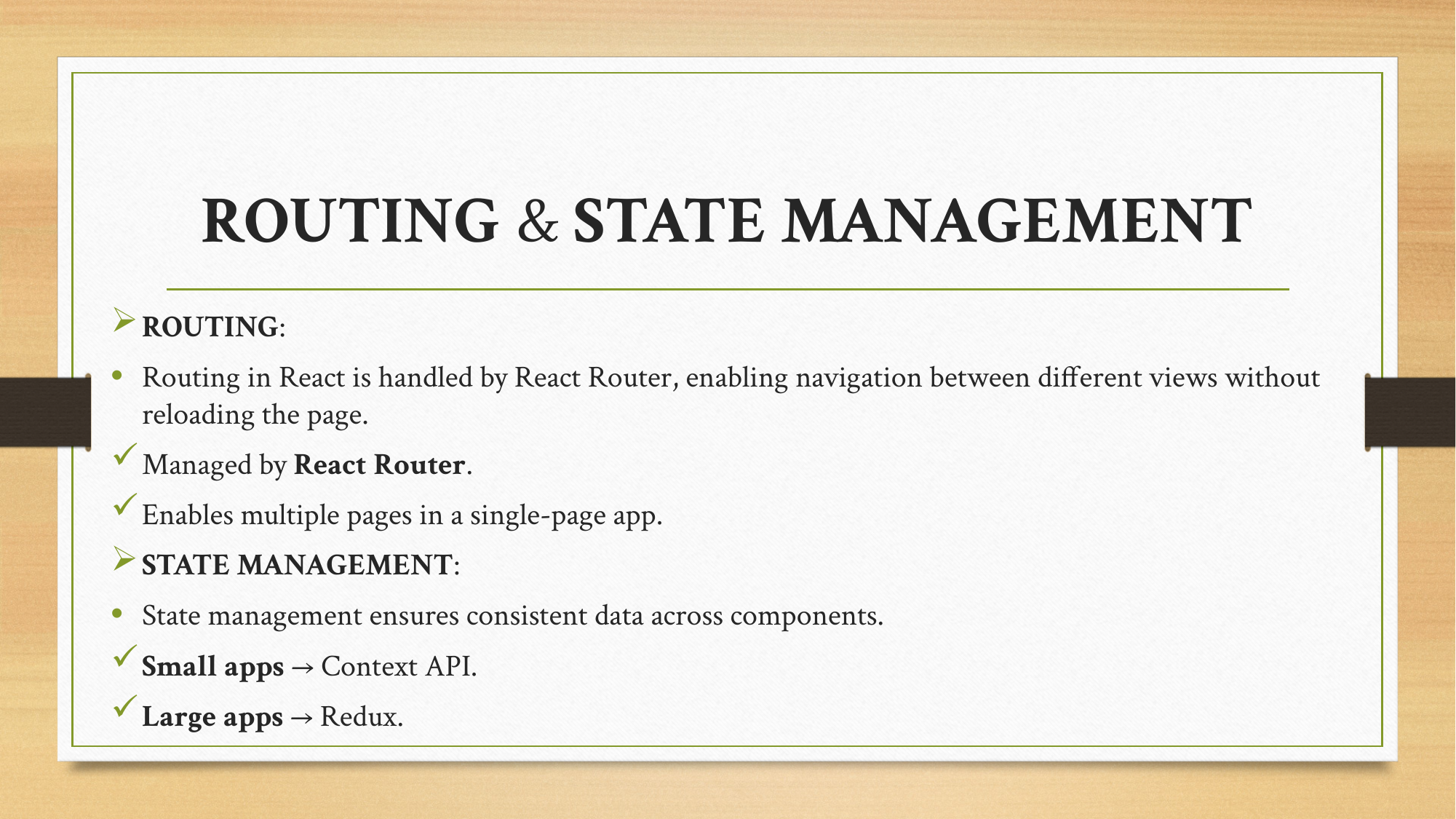

# ROUTING & STATE MANAGEMENT
ROUTING:
Routing in React is handled by React Router, enabling navigation between different views without reloading the page.
Managed by React Router.
Enables multiple pages in a single-page app.
STATE MANAGEMENT:
State management ensures consistent data across components.
Small apps → Context API.
Large apps → Redux.